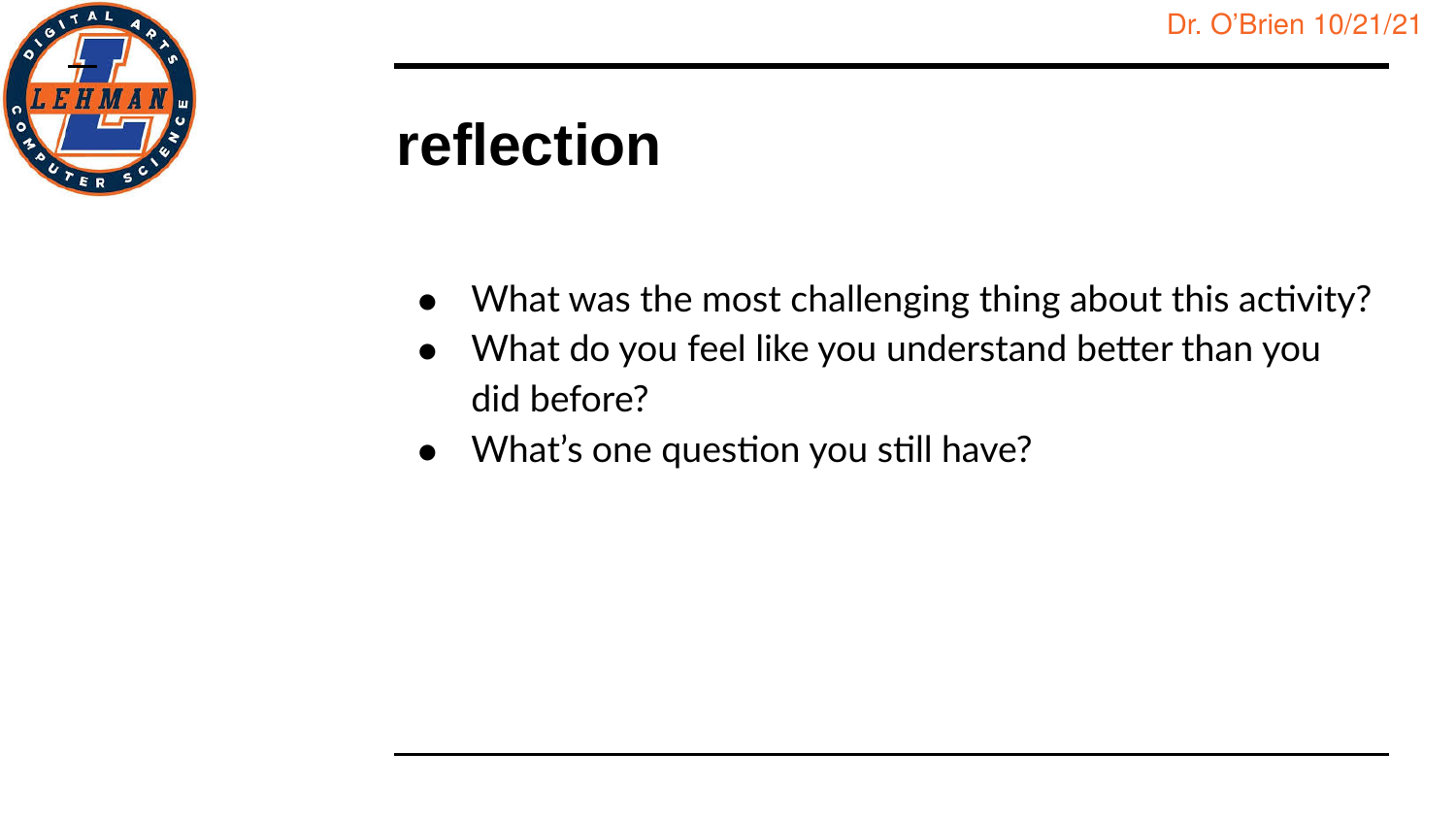

# reflection
What was the most challenging thing about this activity?
What do you feel like you understand better than you did before?
What’s one question you still have?